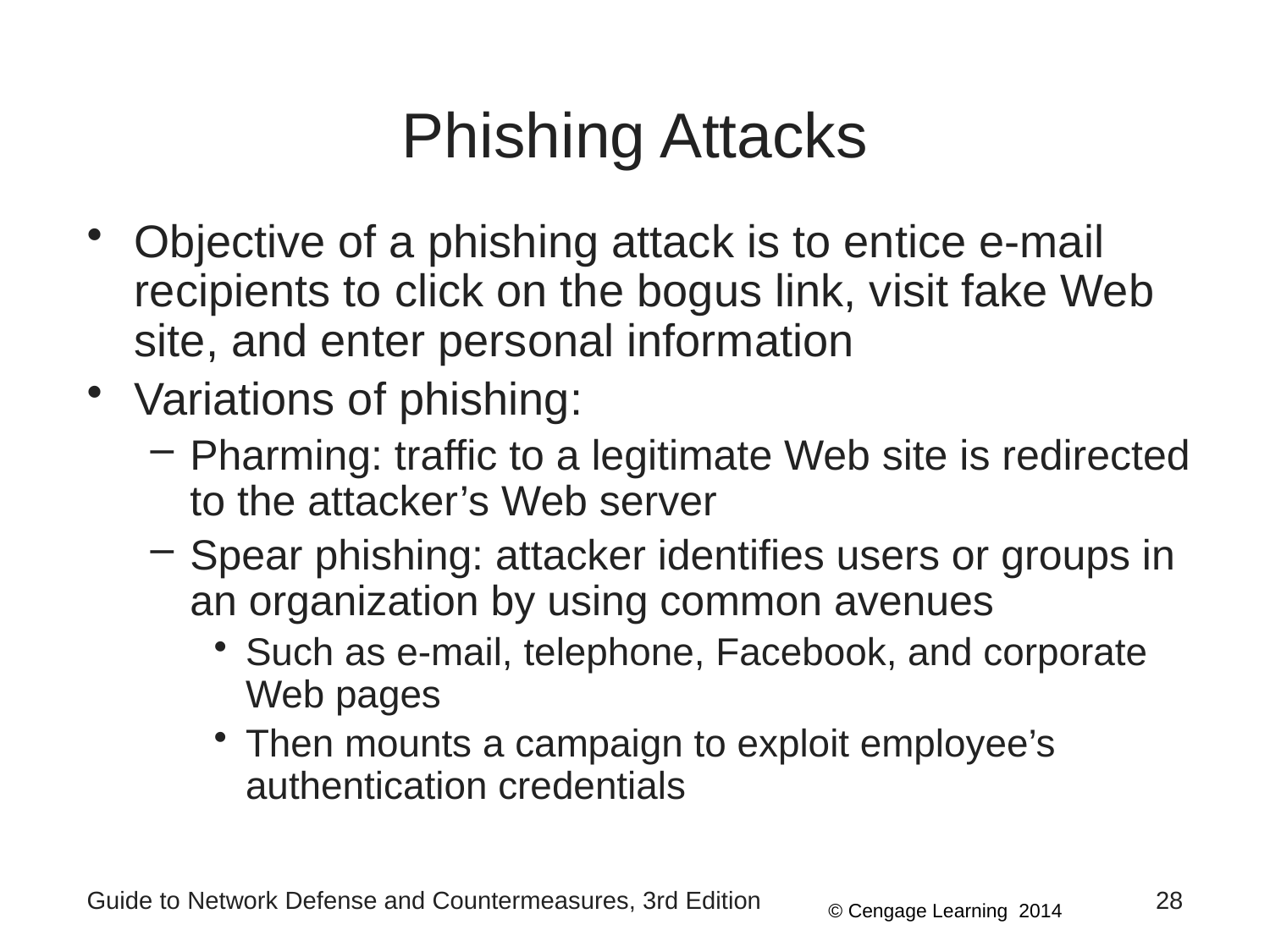

# Phishing Attacks
Objective of a phishing attack is to entice e-mail recipients to click on the bogus link, visit fake Web site, and enter personal information
Variations of phishing:
Pharming: traffic to a legitimate Web site is redirected to the attacker’s Web server
Spear phishing: attacker identifies users or groups in an organization by using common avenues
Such as e-mail, telephone, Facebook, and corporate Web pages
Then mounts a campaign to exploit employee’s authentication credentials

Guide to Network Defense and Countermeasures, 3rd Edition
28